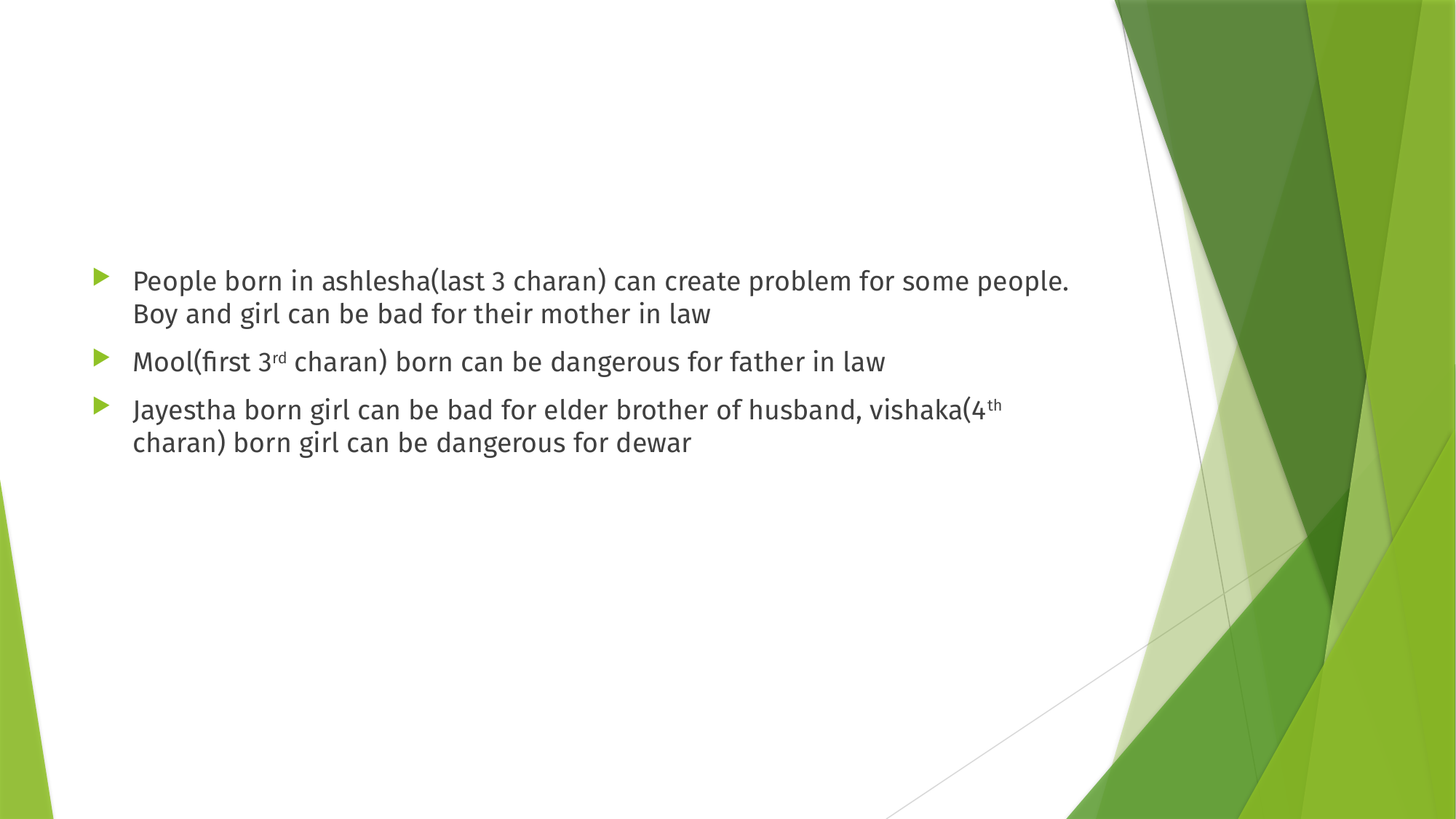

#
People born in ashlesha(last 3 charan) can create problem for some people. Boy and girl can be bad for their mother in law
Mool(first 3rd charan) born can be dangerous for father in law
Jayestha born girl can be bad for elder brother of husband, vishaka(4th charan) born girl can be dangerous for dewar